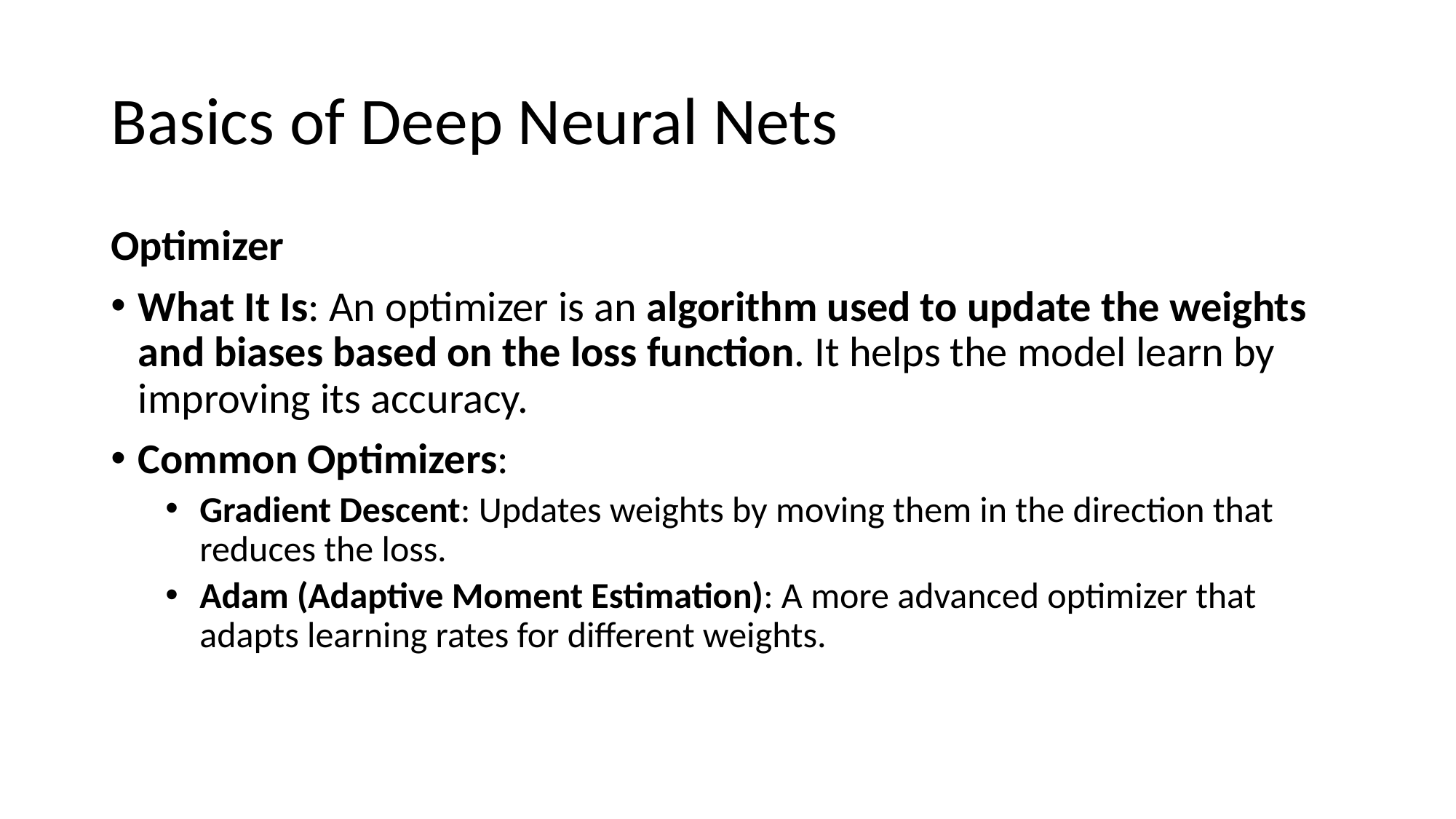

# Basics of Deep Neural Nets
Optimizer
What It Is: An optimizer is an algorithm used to update the weights and biases based on the loss function. It helps the model learn by improving its accuracy.
Common Optimizers:
Gradient Descent: Updates weights by moving them in the direction that reduces the loss.
Adam (Adaptive Moment Estimation): A more advanced optimizer that adapts learning rates for different weights.